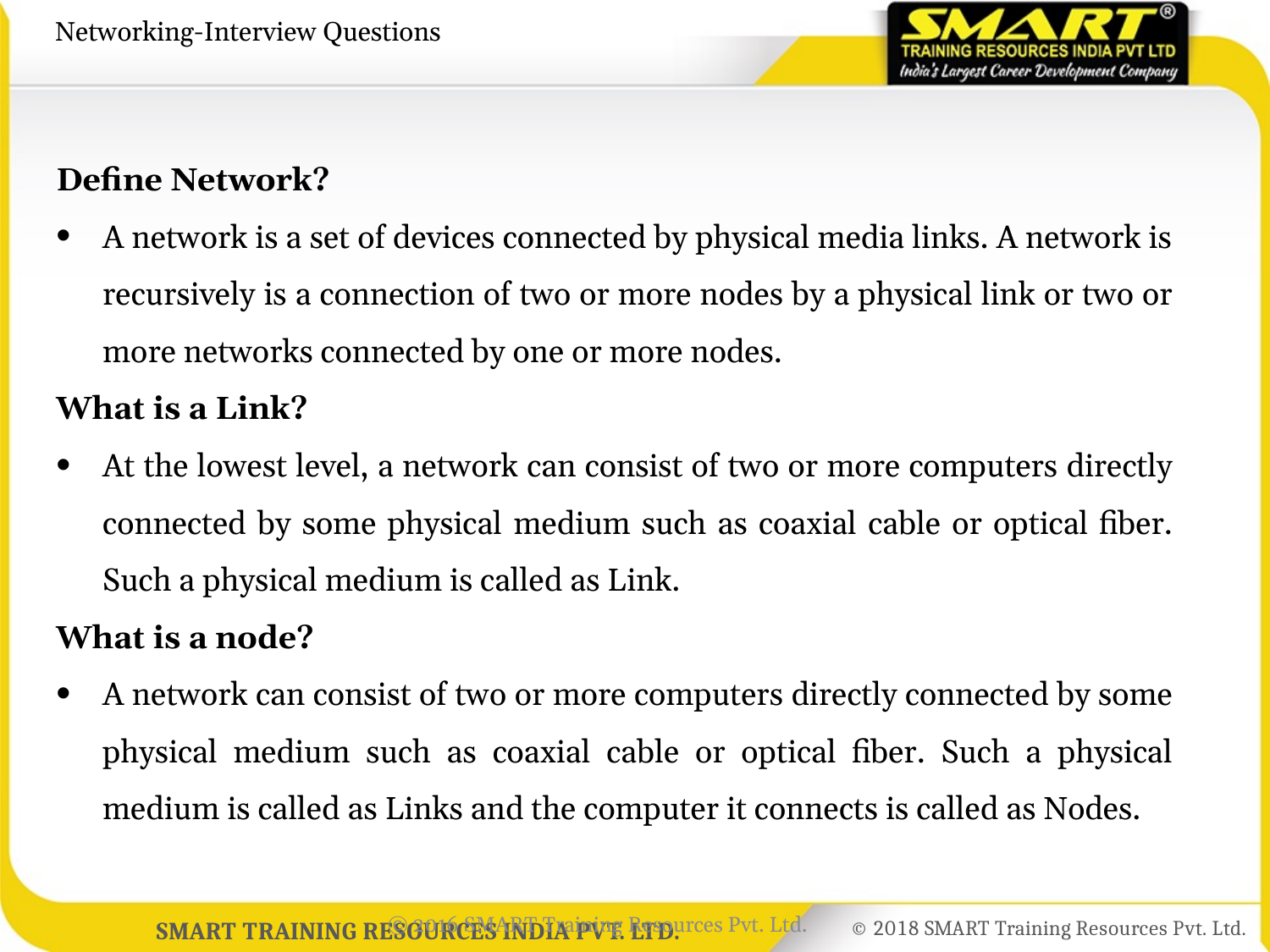

# Networking-Interview Questions
Define Network?
A network is a set of devices connected by physical media links. A network is recursively is a connection of two or more nodes by a physical link or two or more networks connected by one or more nodes.
What is a Link?
At the lowest level, a network can consist of two or more computers directly connected by some physical medium such as coaxial cable or optical fiber. Such a physical medium is called as Link.
What is a node?
A network can consist of two or more computers directly connected by some physical medium such as coaxial cable or optical fiber. Such a physical medium is called as Links and the computer it connects is called as Nodes.

© 2016 SMART Training Resources Pvt. Ltd.